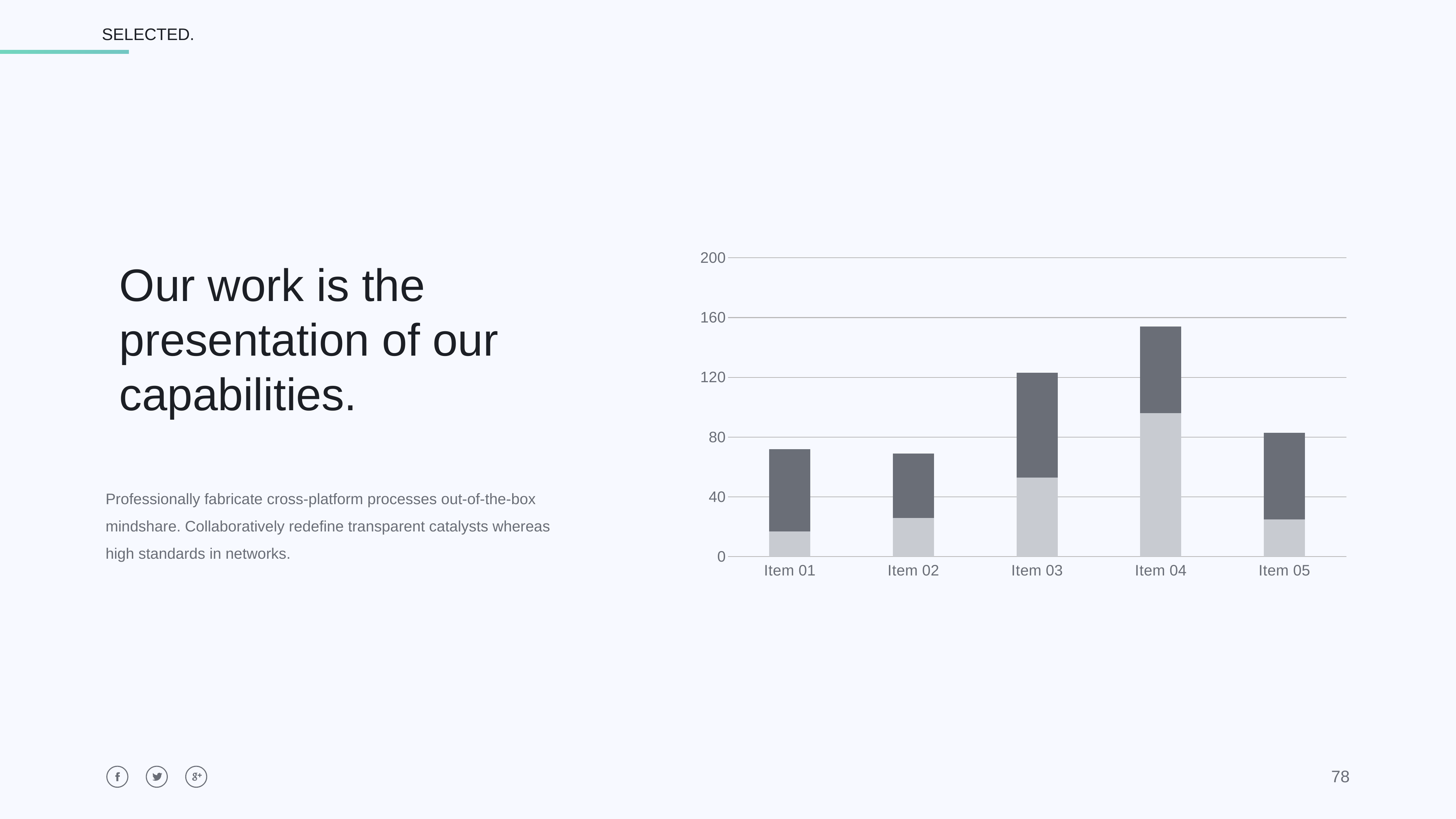

### Chart

| Category | Region 1 | Region 2 |
|---|---|---|
| Item 01 | 17.0 | 55.0 |
| Item 02 | 26.0 | 43.0 |
| Item 03 | 53.0 | 70.0 |
| Item 04 | 96.0 | 58.0 |
| Item 05 | 25.0 | 58.0 |
Our work is the
presentation of our
capabilities.
Professionally fabricate cross-platform processes out-of-the-box
mindshare. Collaboratively redefine transparent catalysts whereas
high standards in networks.